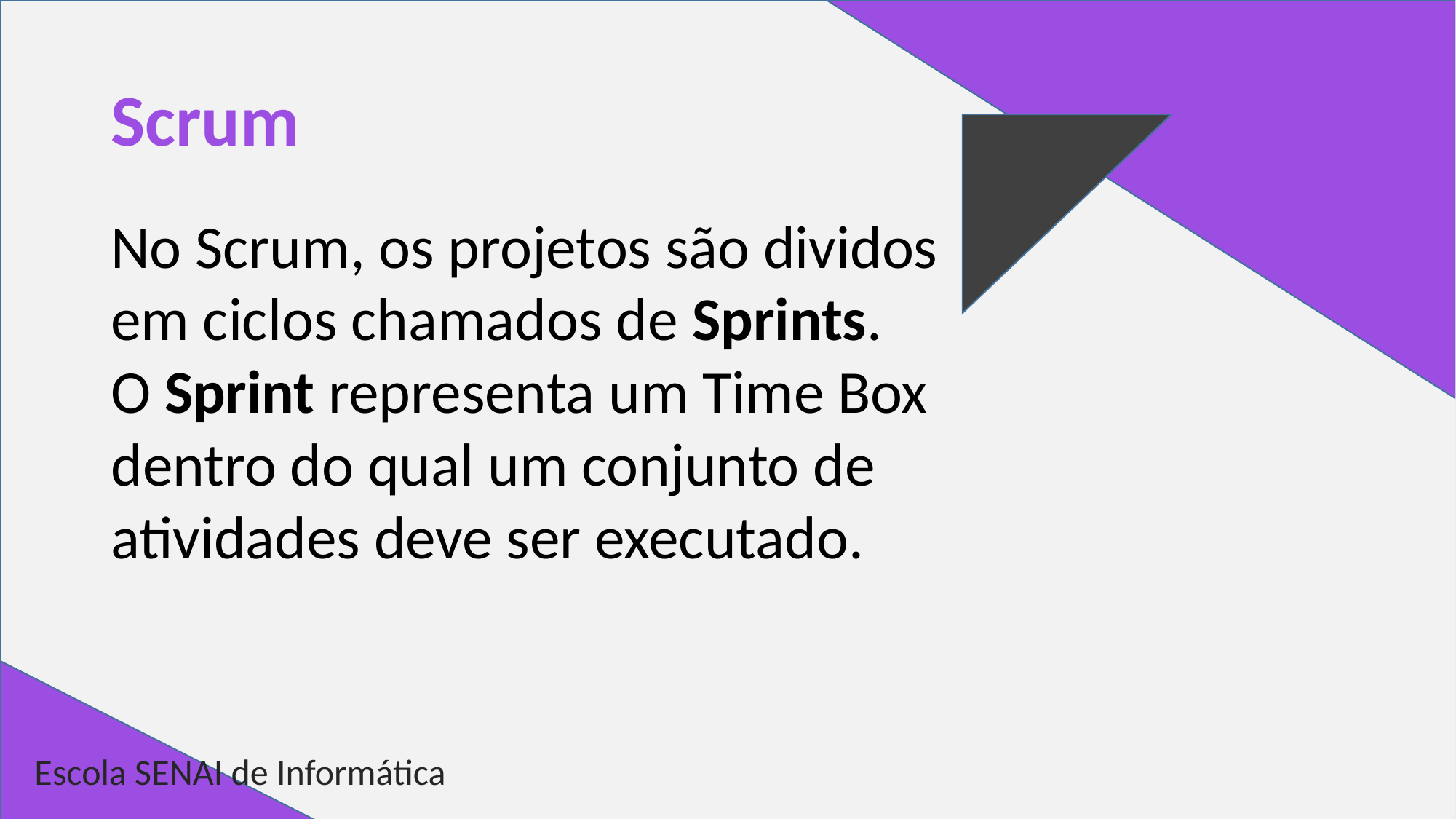

# Scrum
No Scrum, os projetos são dividos em ciclos chamados de Sprints. O Sprint representa um Time Box dentro do qual um conjunto de atividades deve ser executado.